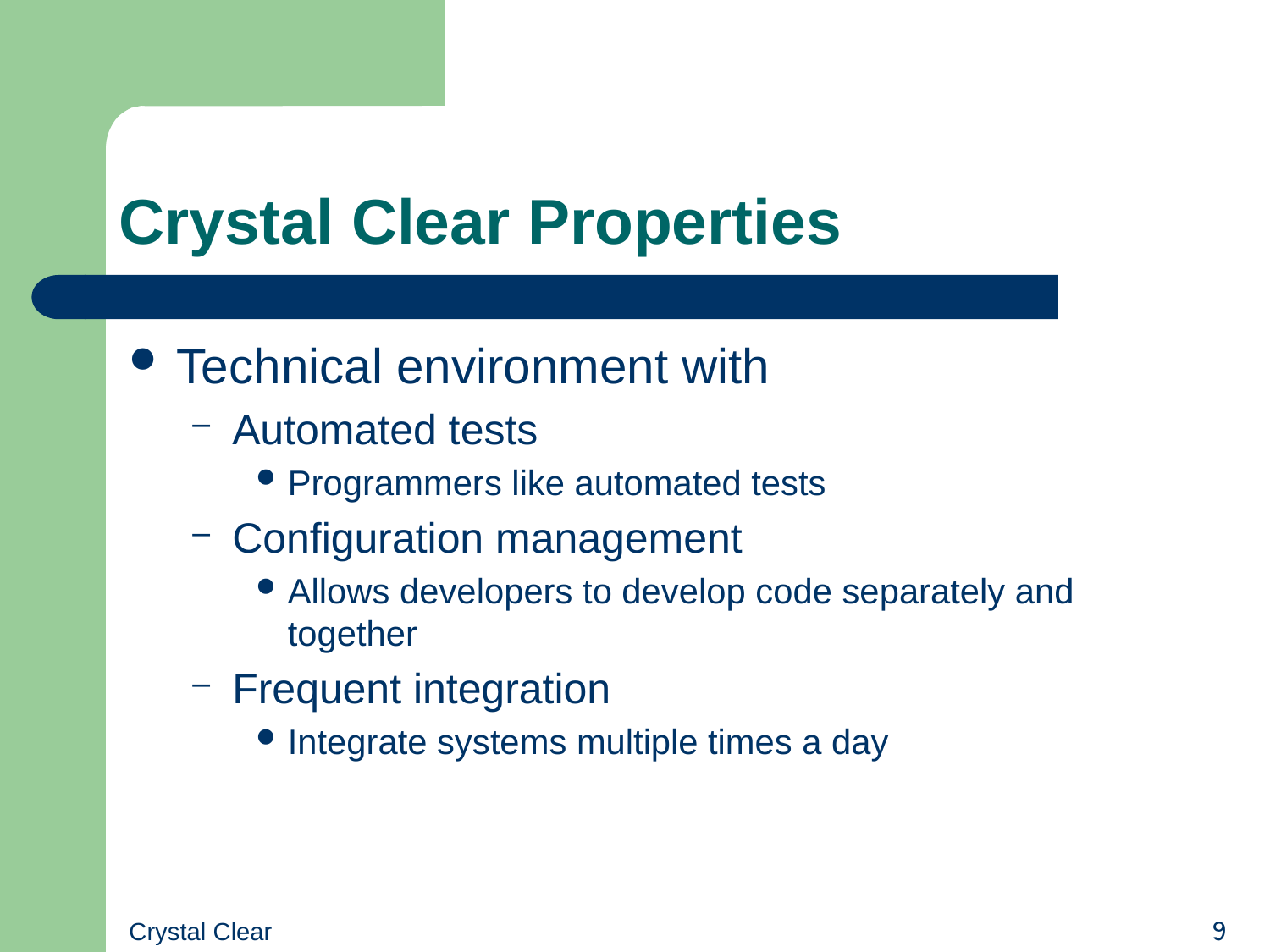

# Crystal Clear Properties
Technical environment with
Automated tests
Programmers like automated tests
Configuration management
Allows developers to develop code separately and together
Frequent integration
Integrate systems multiple times a day

Crystal Clear